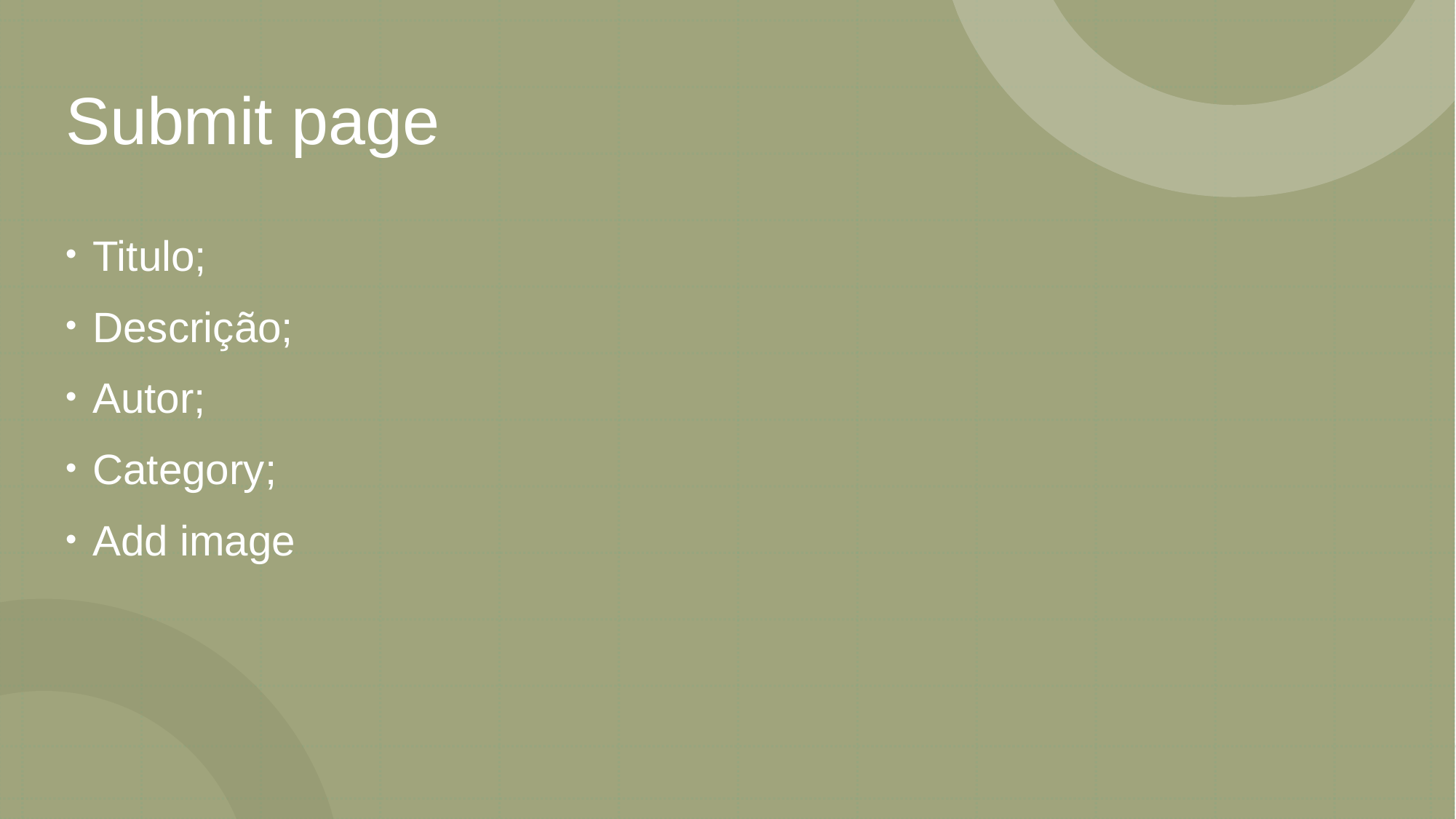

# Submit page
Titulo;
Descrição;
Autor;
Category;
Add image